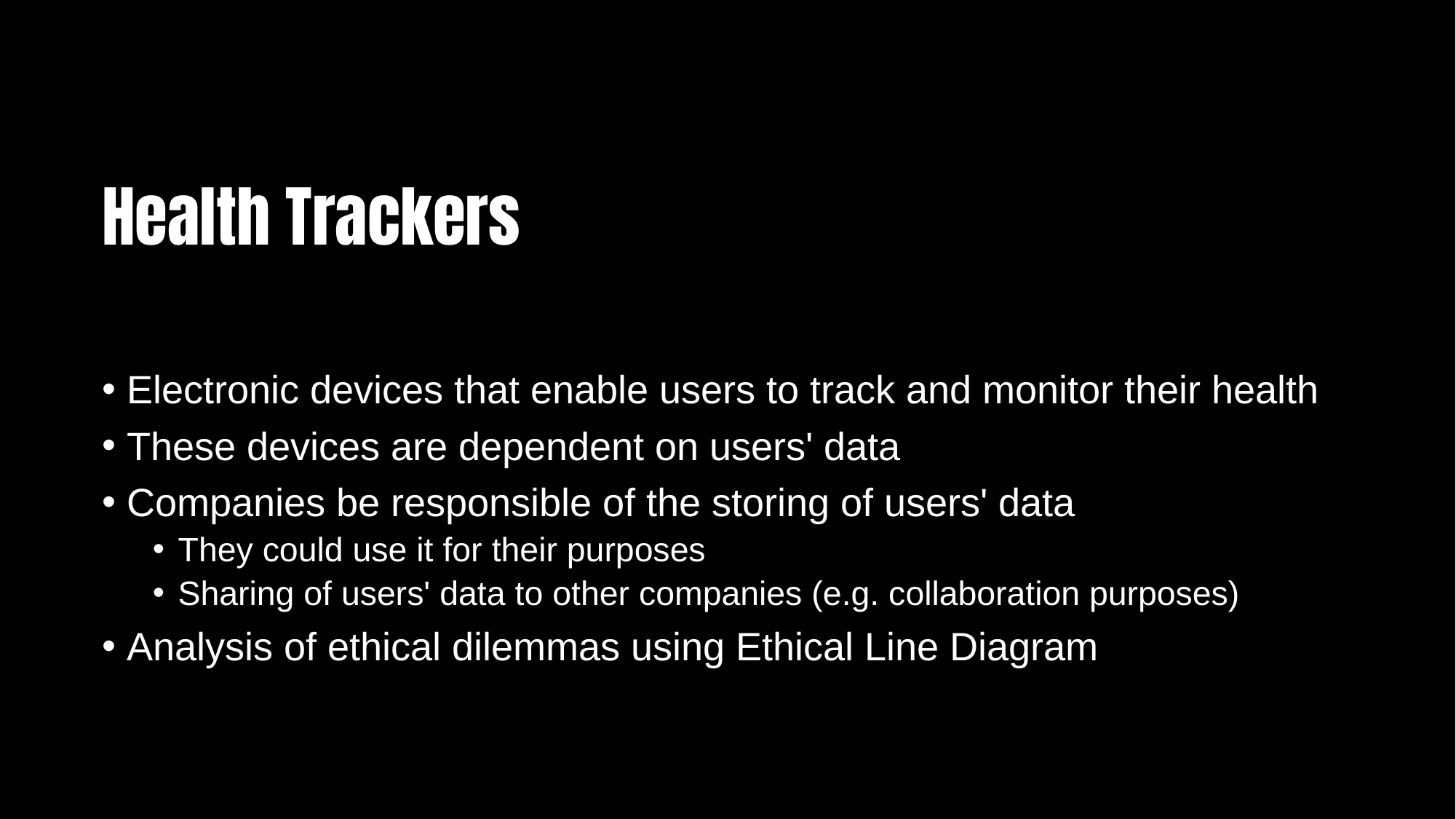

# Health Trackers
Electronic devices that enable users to track and monitor their health
These devices are dependent on users' data
Companies be responsible of the storing of users' data
They could use it for their purposes
Sharing of users' data to other companies (e.g. collaboration purposes)
Analysis of ethical dilemmas using Ethical Line Diagram